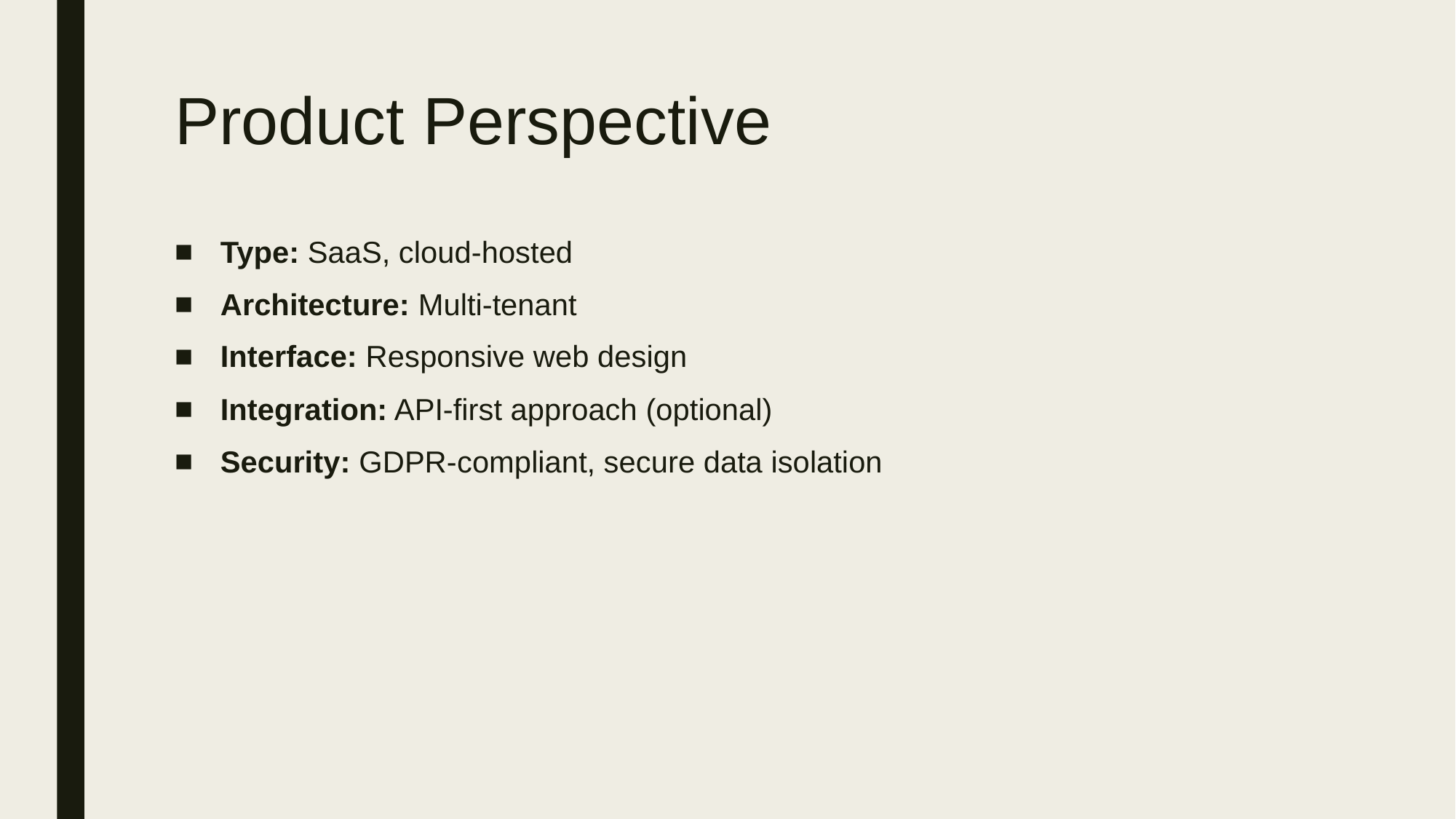

# Product Perspective
Type: SaaS, cloud-hosted
Architecture: Multi-tenant
Interface: Responsive web design
Integration: API-first approach (optional)
Security: GDPR-compliant, secure data isolation